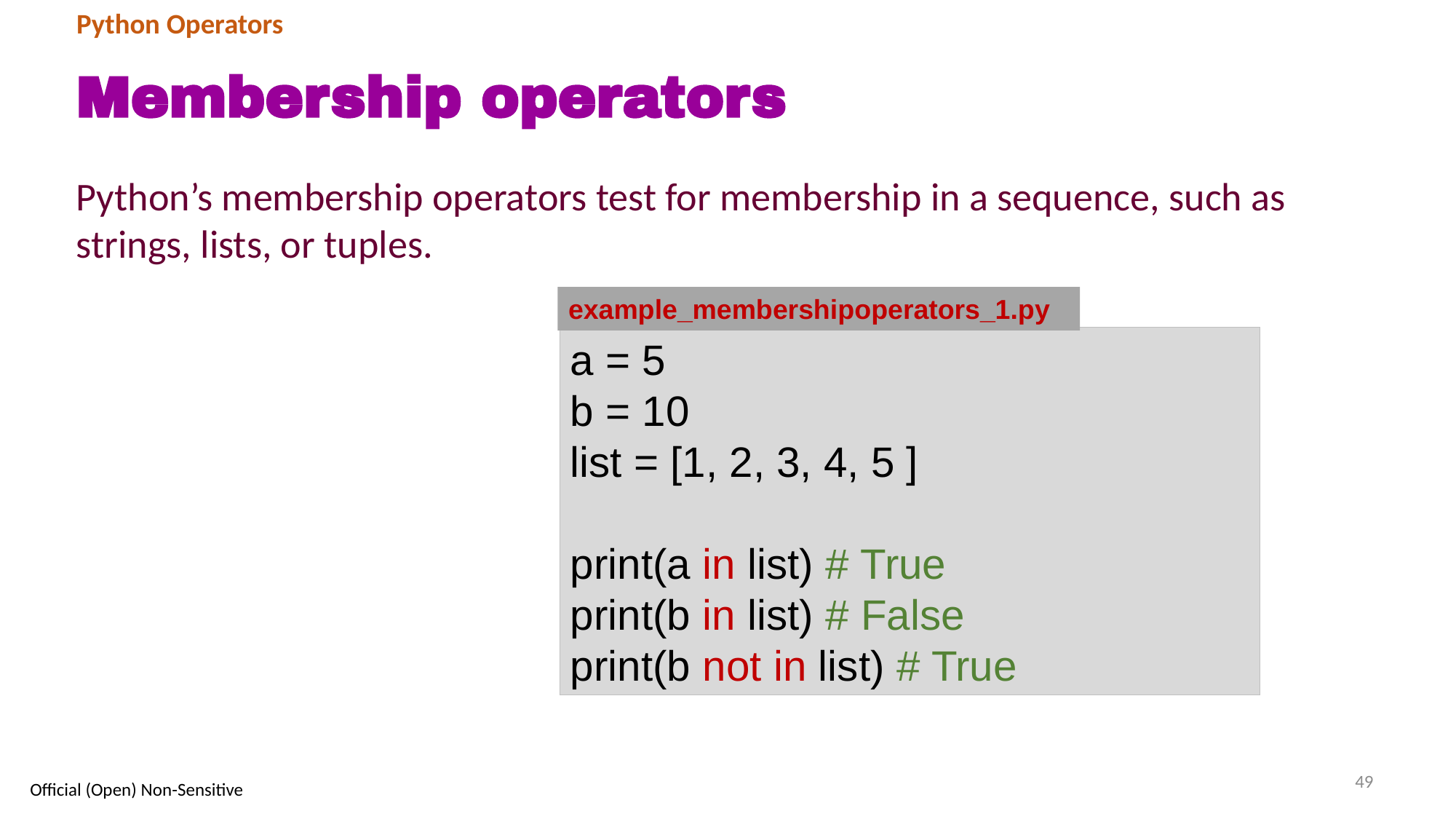

Python Operators
# Membership operators
Python’s membership operators test for membership in a sequence, such as strings, lists, or tuples.
example_membershipoperators_1.py
a = 5
b = 10
list = [1, 2, 3, 4, 5 ]
print(a in list) # True
print(b in list) # False
print(b not in list) # True
49
Official (Open) Non-Sensitive